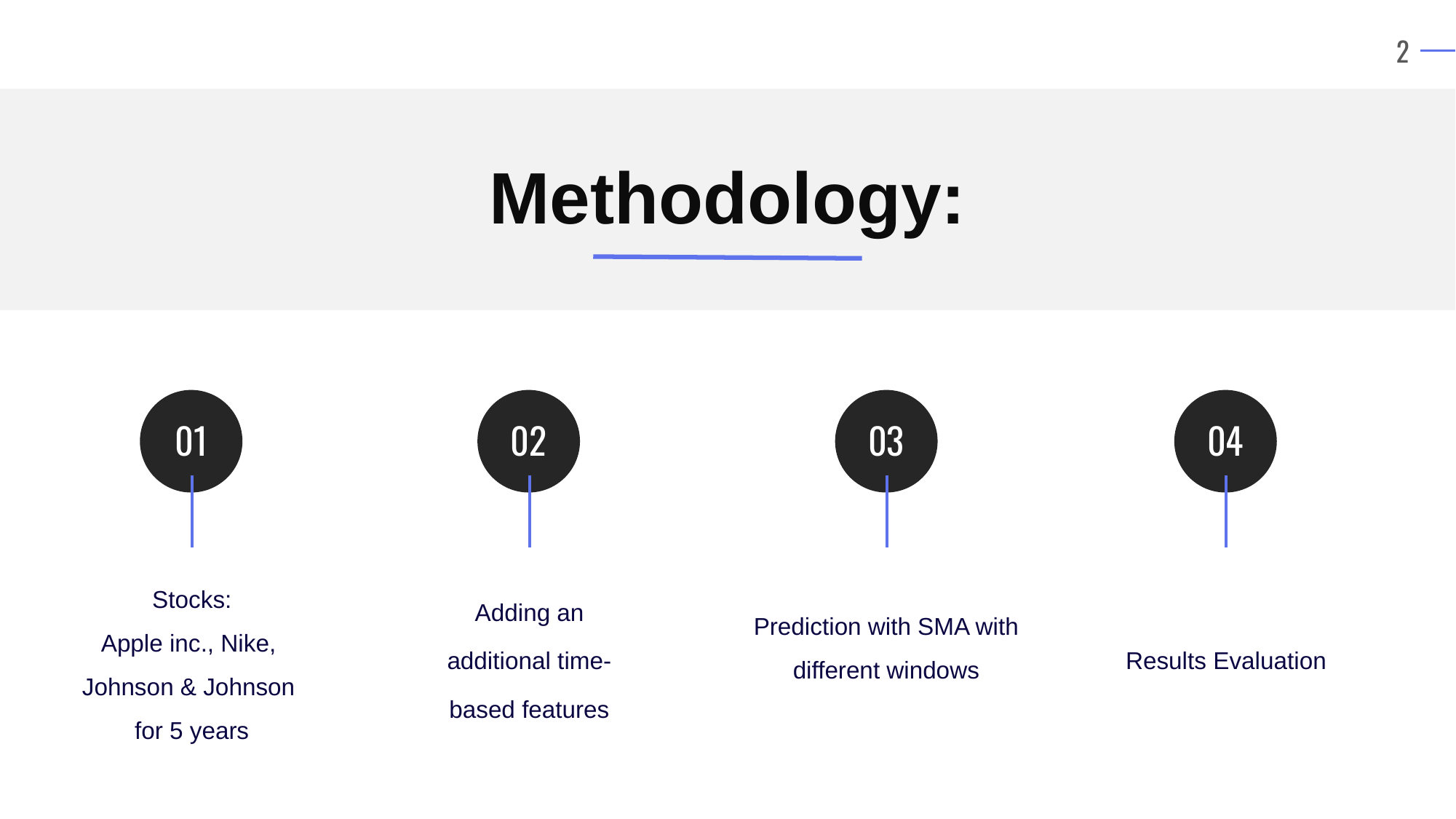

Methodology:
01
02
03
04
Prediction with SMA with different windows

Stocks:
Apple inc., Nike,
Johnson & Johnson
for 5 years

Results Evaluation
Adding an additional time-based features